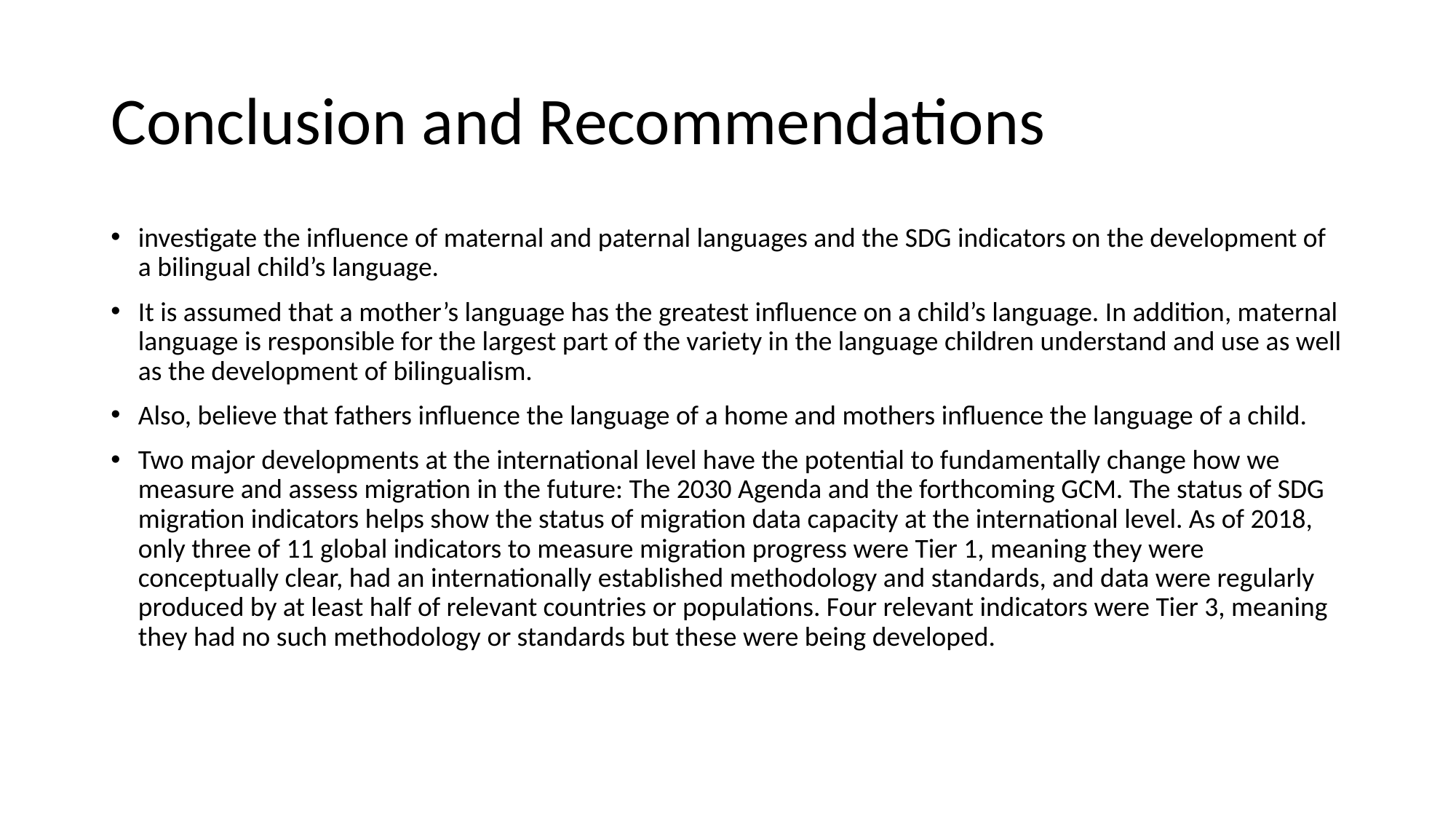

# Conclusion and Recommendations
investigate the influence of maternal and paternal languages and the SDG indicators on the development of a bilingual child’s language.
It is assumed that a mother’s language has the greatest influence on a child’s language. In addition, maternal language is responsible for the largest part of the variety in the language children understand and use as well as the development of bilingualism.
Also, believe that fathers influence the language of a home and mothers influence the language of a child.
Two major developments at the international level have the potential to fundamentally change how we measure and assess migration in the future: The 2030 Agenda and the forthcoming GCM. The status of SDG migration indicators helps show the status of migration data capacity at the international level. As of 2018, only three of 11 global indicators to measure migration progress were Tier 1, meaning they were conceptually clear, had an internationally established methodology and standards, and data were regularly produced by at least half of relevant countries or populations. Four relevant indicators were Tier 3, meaning they had no such methodology or standards but these were being developed.